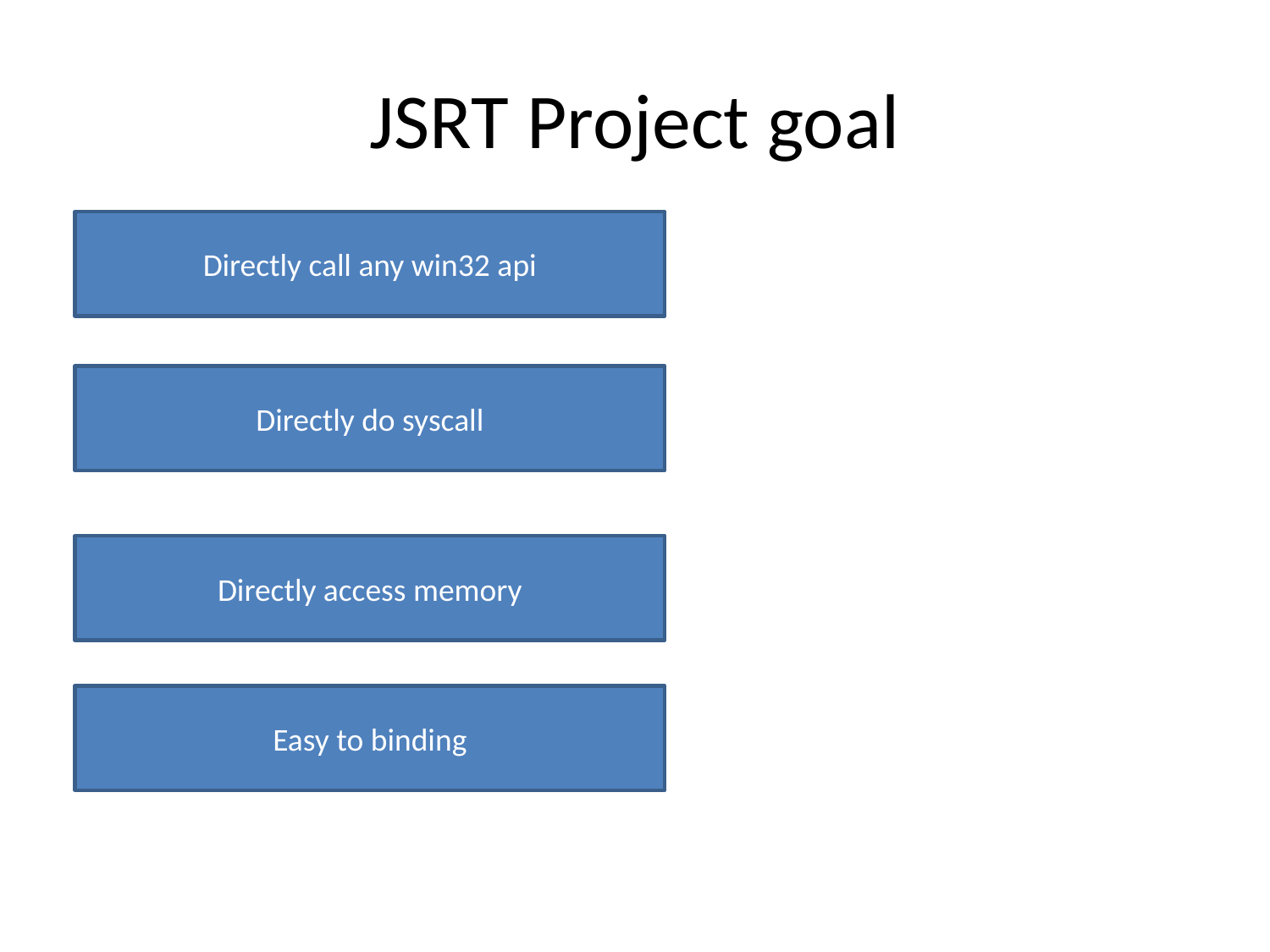

# JSRT Project goal
Directly call any win32 api
Directly do syscall
Directly access memory
Easy to binding